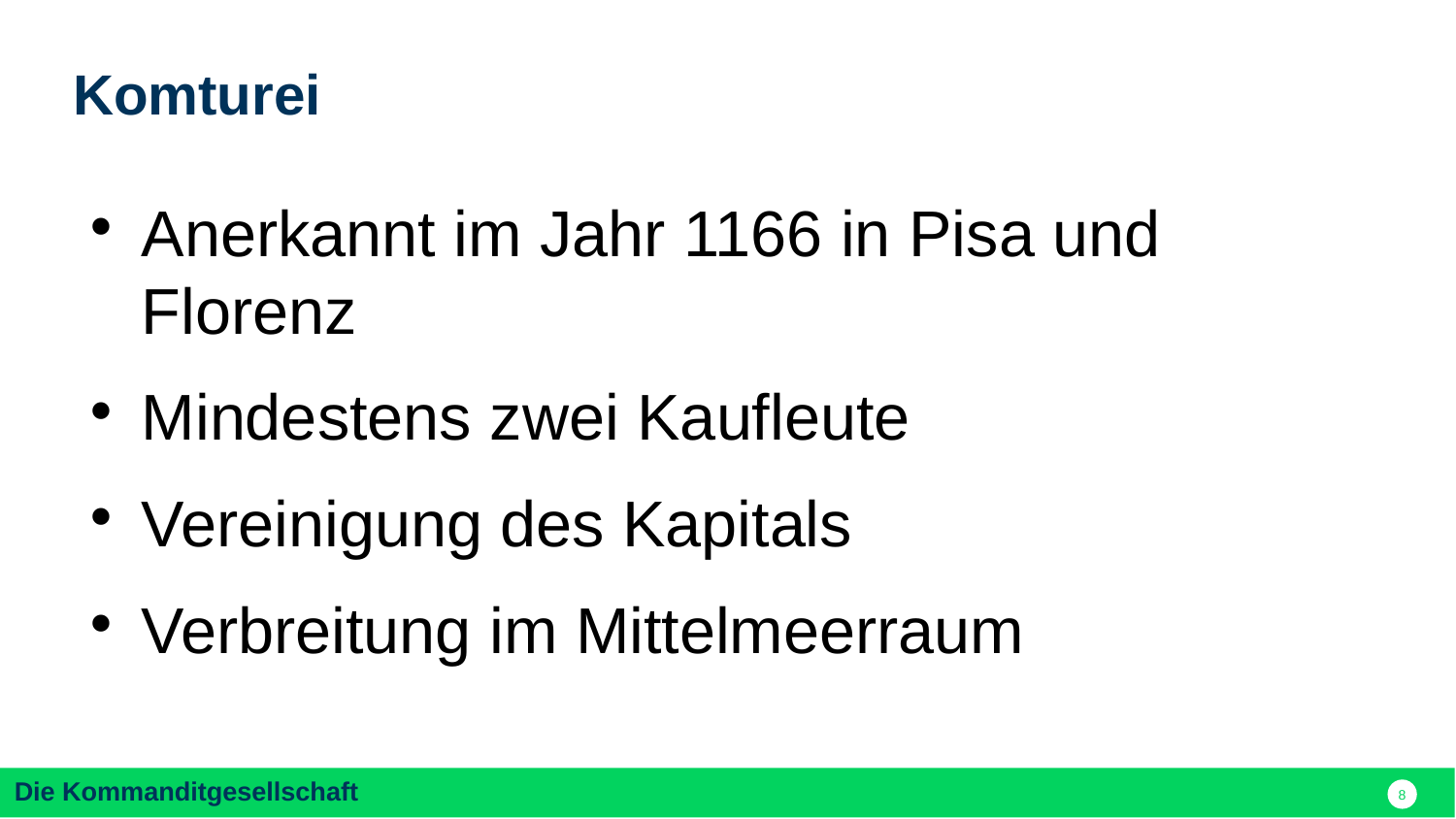

Komturei
Anerkannt im Jahr 1166 in Pisa und Florenz
Mindestens zwei Kaufleute
Vereinigung des Kapitals
Verbreitung im Mittelmeerraum